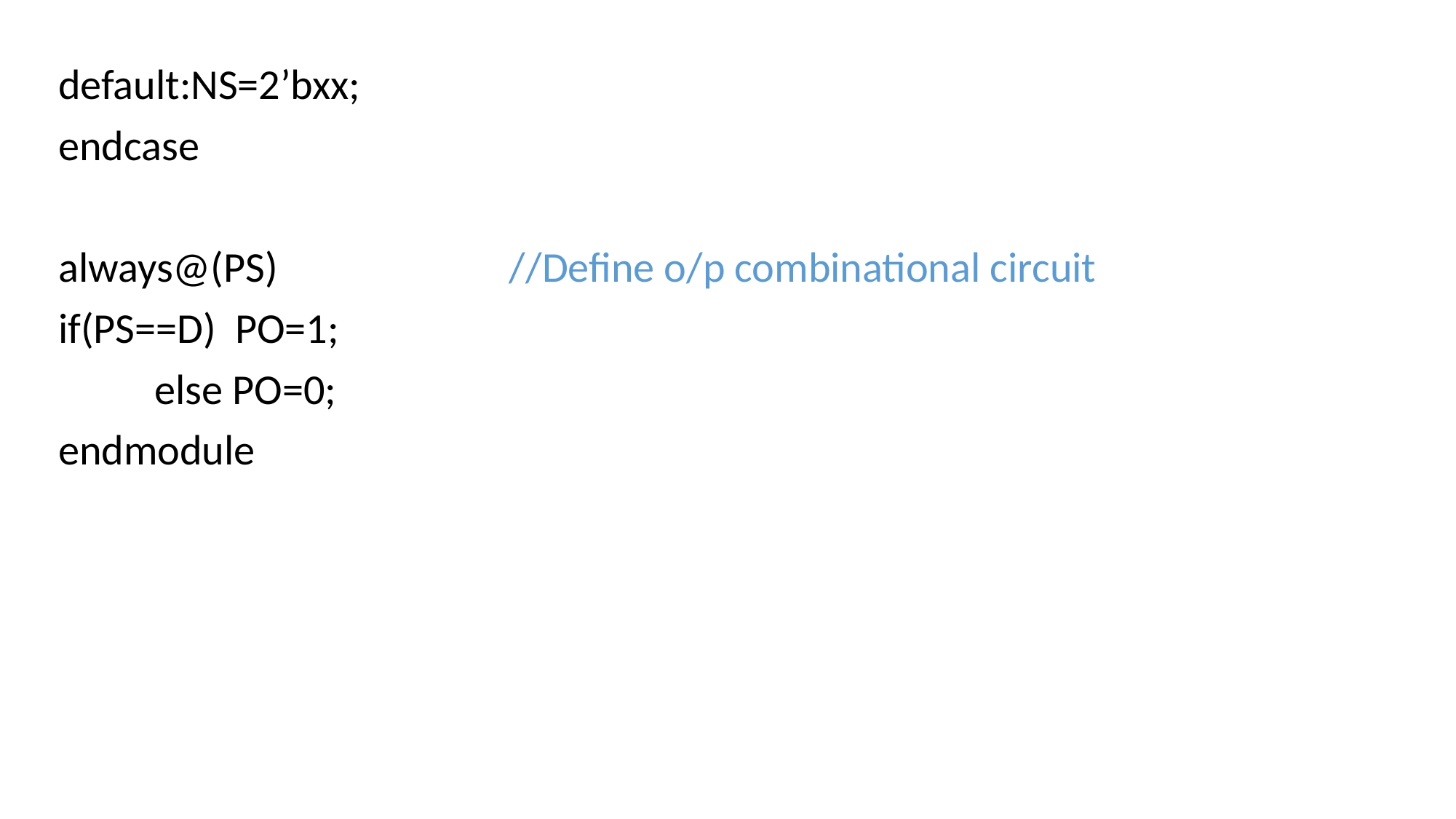

default:NS=2’bxx;
endcase

always@(PS)                        //Define o/p combinational circuit
if(PS==D)  PO=1;
          else PO=0;
endmodule